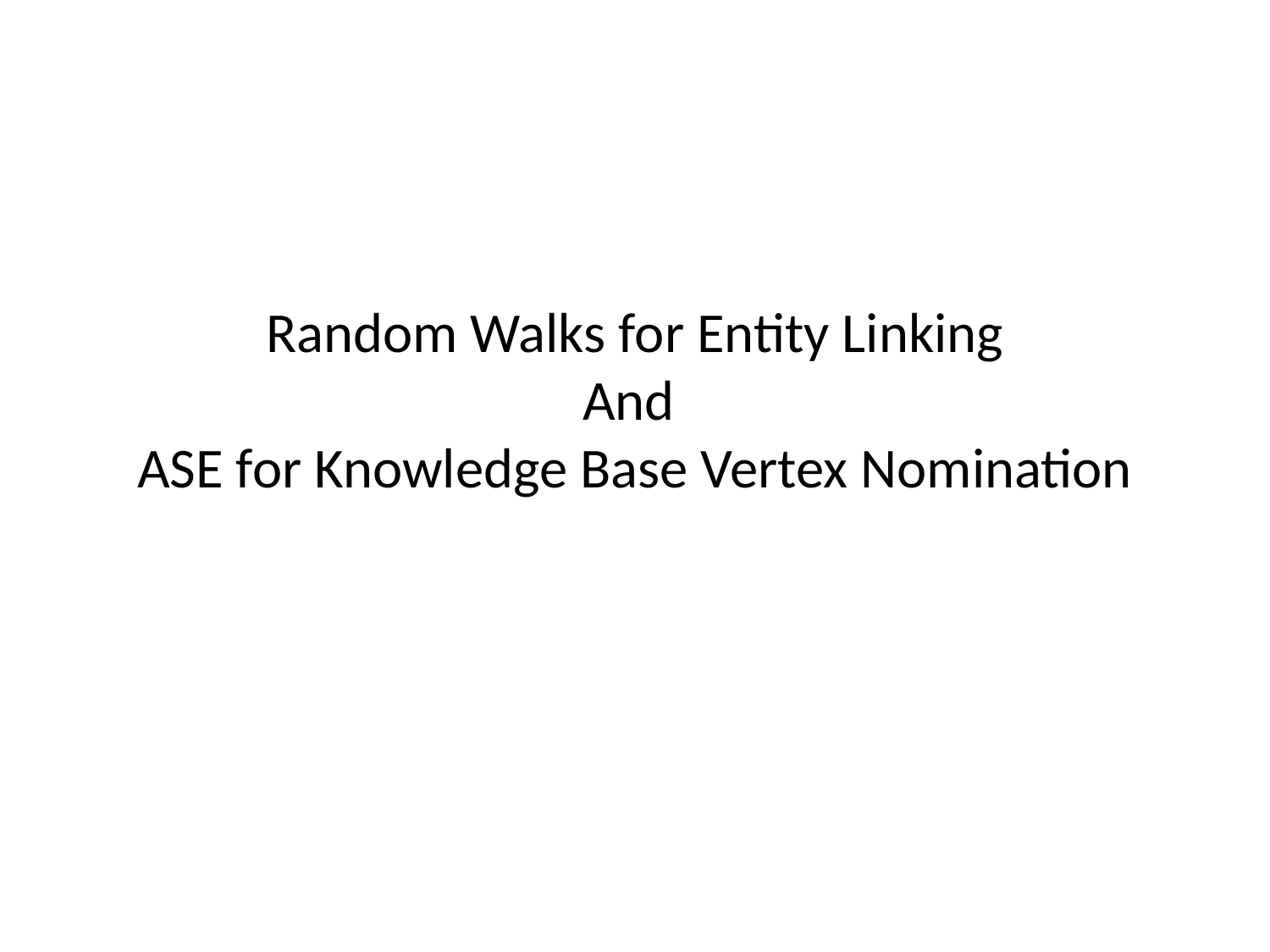

# Random Walks for Entity Linking And ASE for Knowledge Base Vertex Nomination